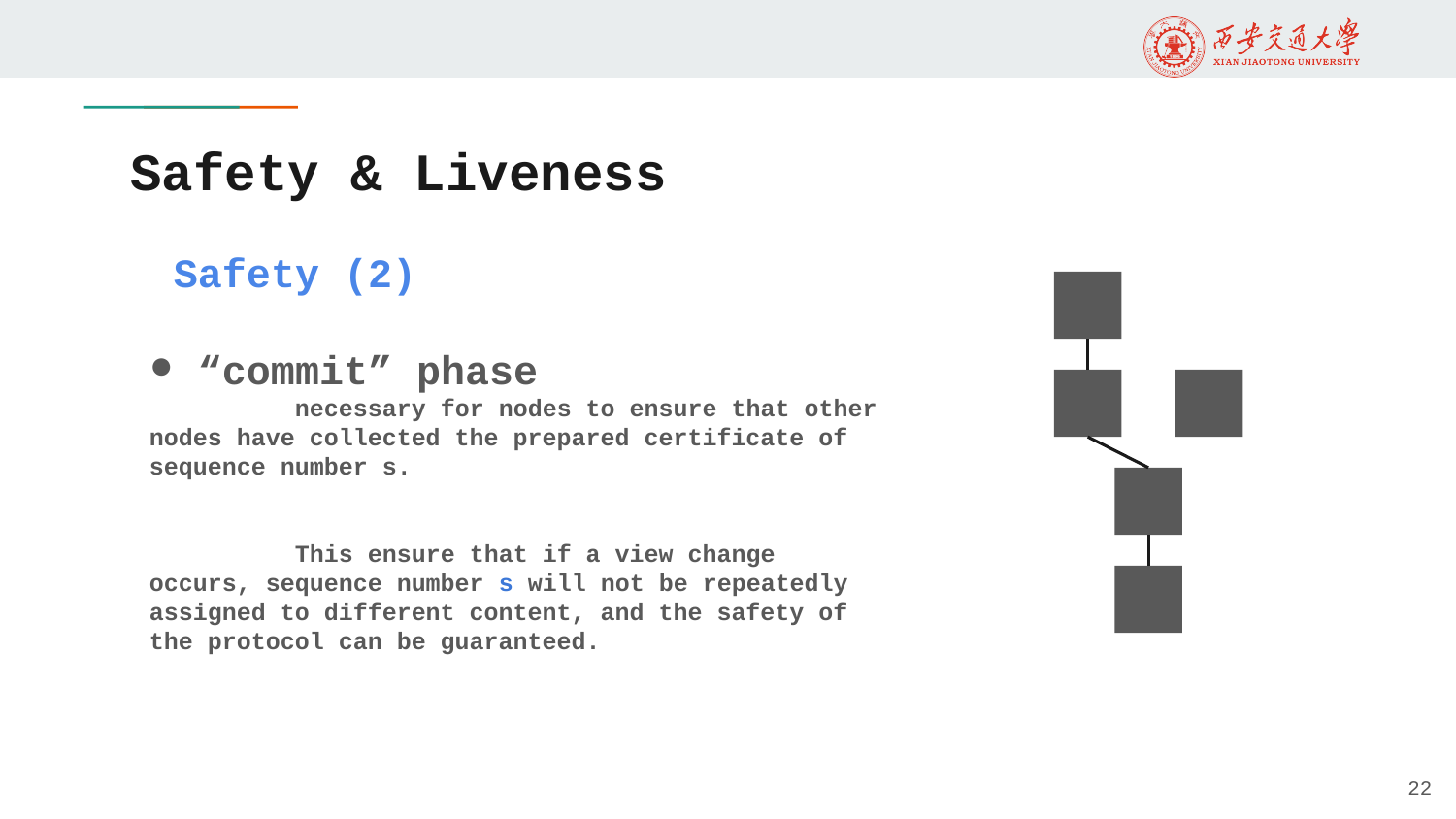

# Safety & Liveness
  Safety (2)

“commit” phase
	necessary for nodes to ensure that other nodes have collected the prepared certificate of sequence number s.

	This ensure that if a view change occurs, sequence number s will not be repeatedly assigned to different content, and the safety of the protocol can be guaranteed.

22